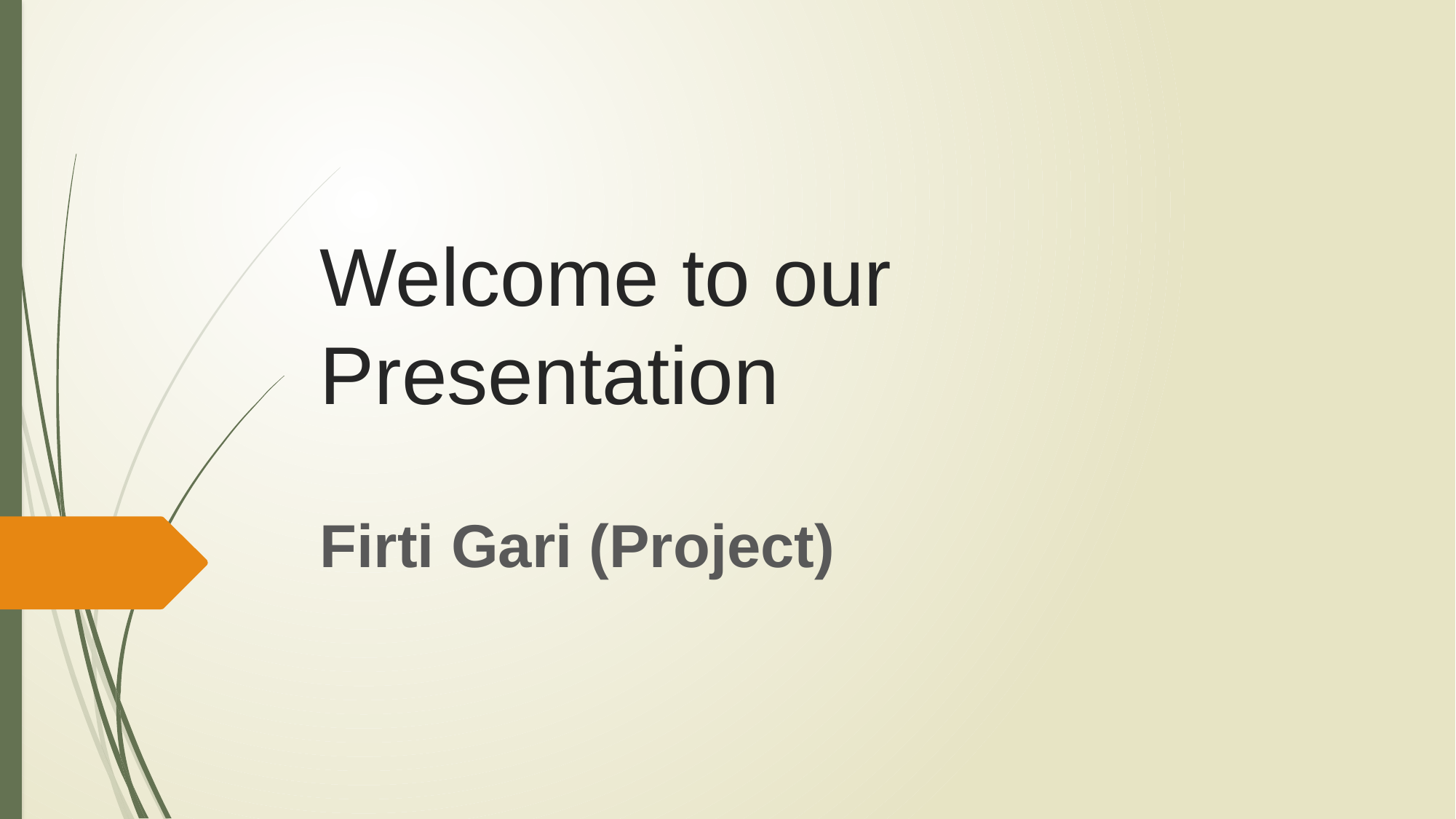

# Welcome to our Presentation
Firti Gari (Project)